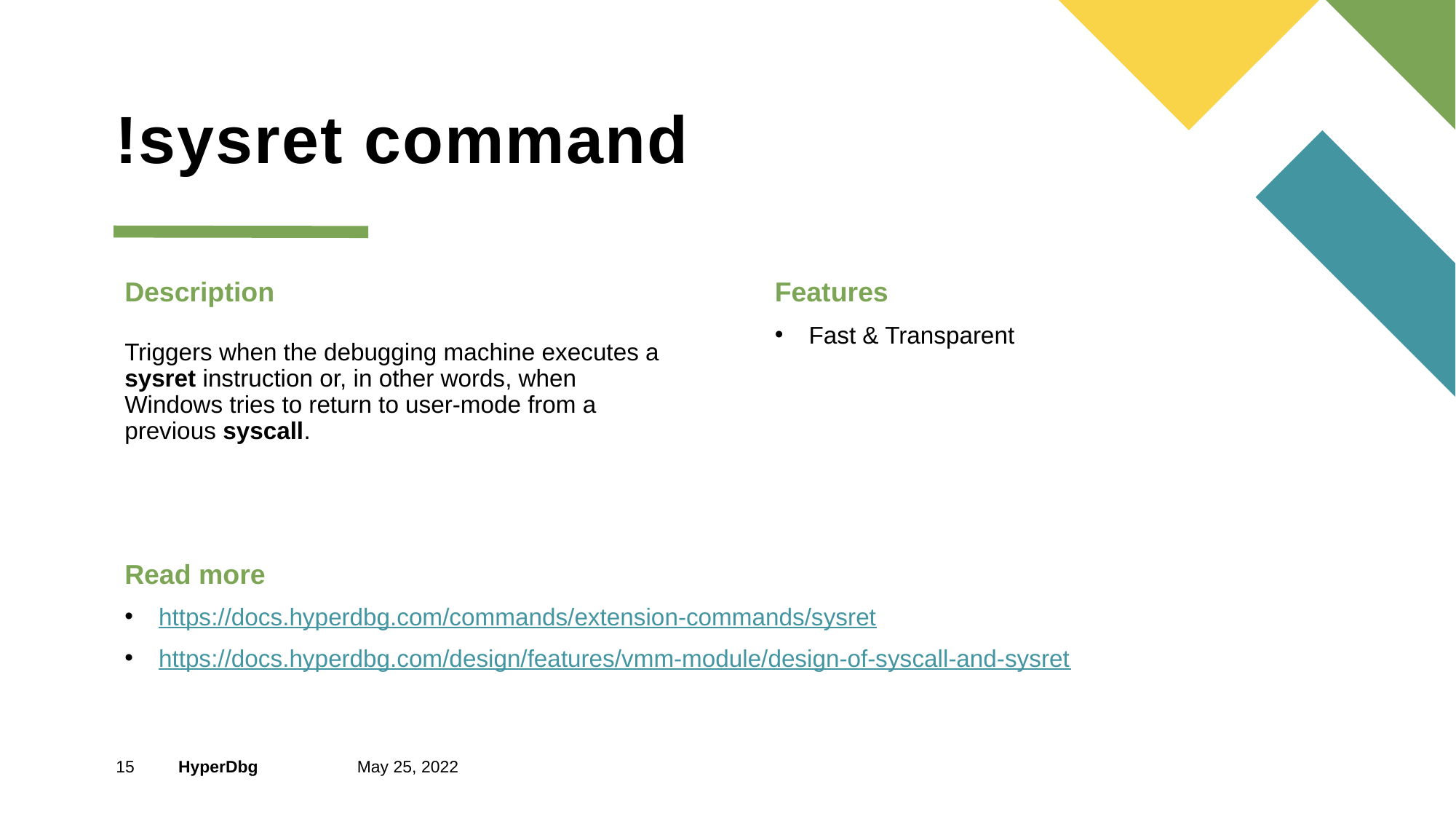

# !sysret command
Description
Features
Fast & Transparent
Triggers when the debugging machine executes a sysret instruction or, in other words, when Windows tries to return to user-mode from a previous syscall.
Read more
https://docs.hyperdbg.com/commands/extension-commands/sysret
https://docs.hyperdbg.com/design/features/vmm-module/design-of-syscall-and-sysret

15
HyperDbg
May 25, 2022